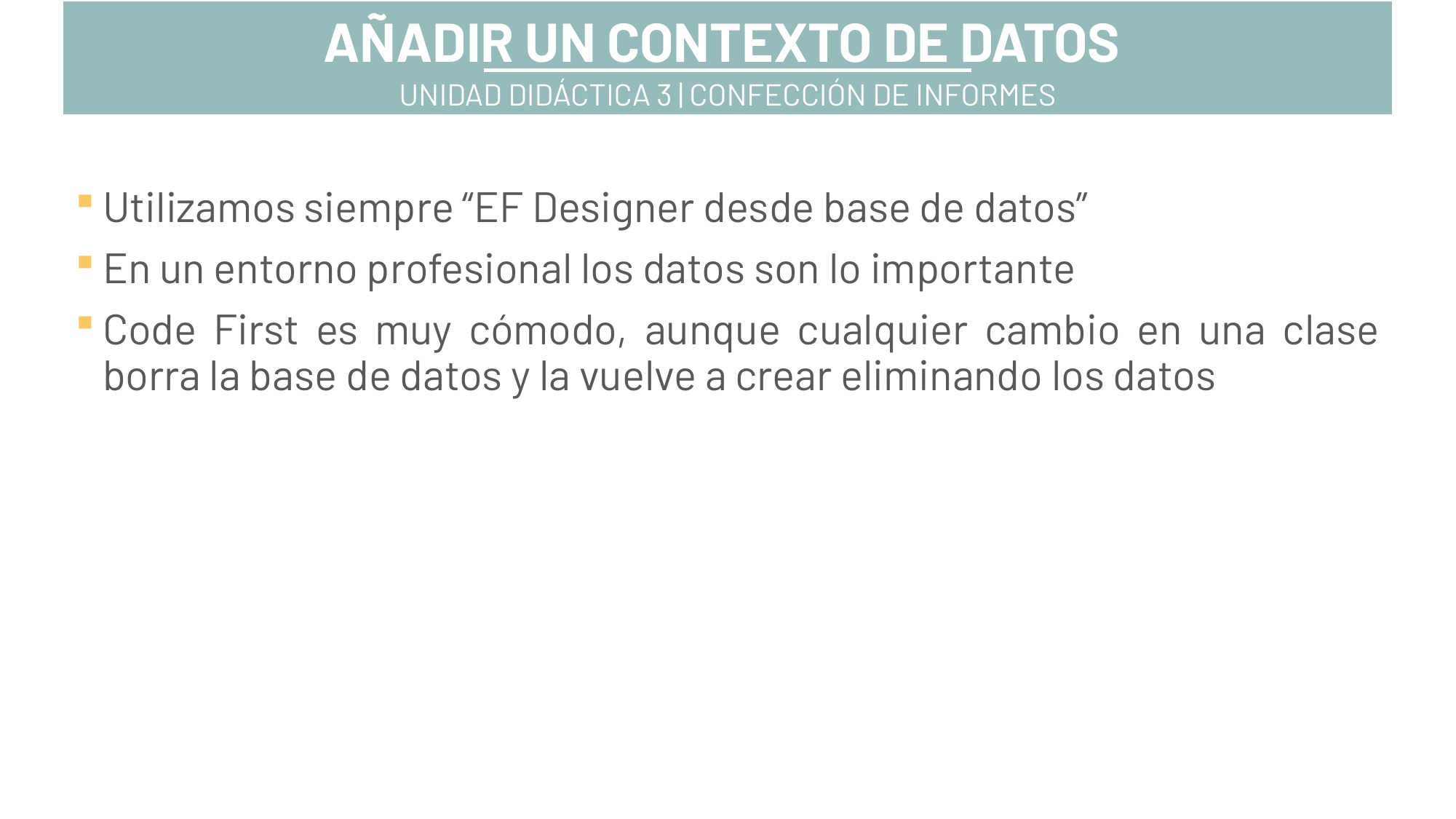

AÑADIR UN CONTEXTO DE DATOS
UNIDAD DIDÁCTICA 3 | CONFECCIÓN DE INFORMES
Utilizamos siempre “EF Designer desde base de datos”
En un entorno profesional los datos son lo importante
Code First es muy cómodo, aunque cualquier cambio en una clase borra la base de datos y la vuelve a crear eliminando los datos